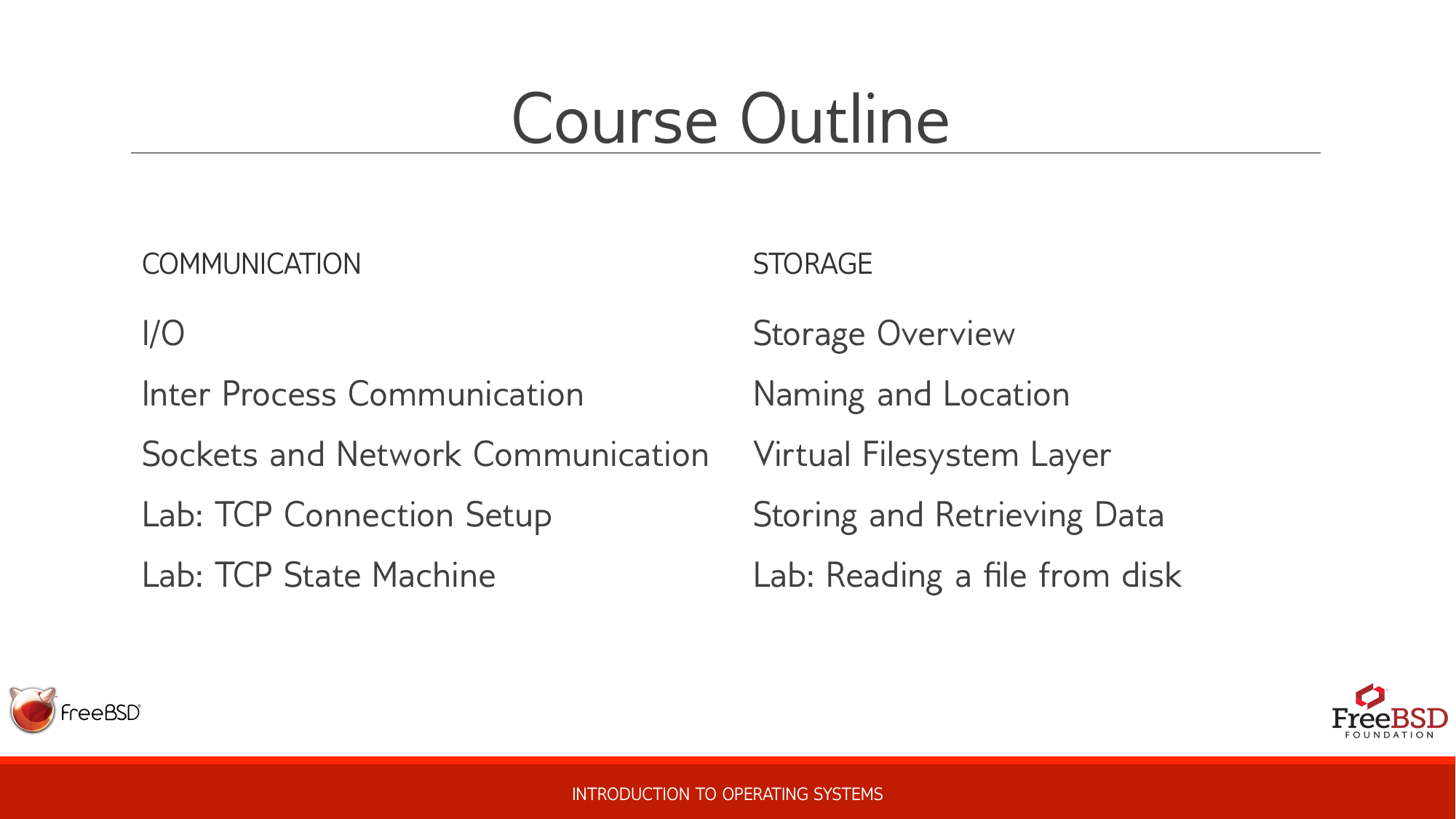

# Course Outline
communication
storage
I/O
Inter Process Communication
Sockets and Network Communication
Lab: TCP Connection Setup
Lab: TCP State Machine
Storage Overview
Naming and Location
Virtual Filesystem Layer
Storing and Retrieving Data
Lab: Reading a file from disk
Introduction to Operating Systems